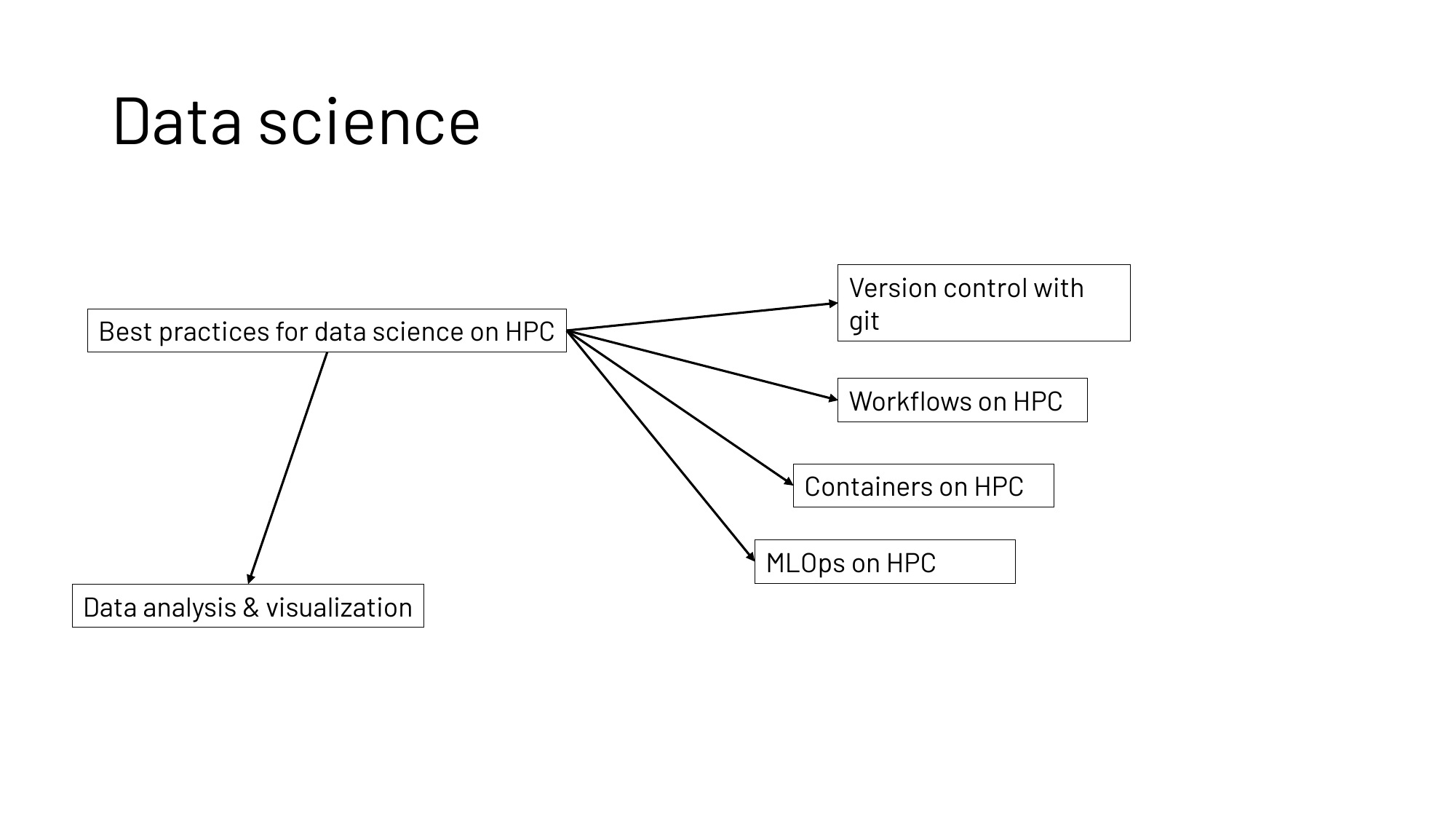

# Data science
Version control with git
Best practices for data science on HPC
Workflows on HPC
Containers on HPC
MLOps on HPC
Data analysis & visualization